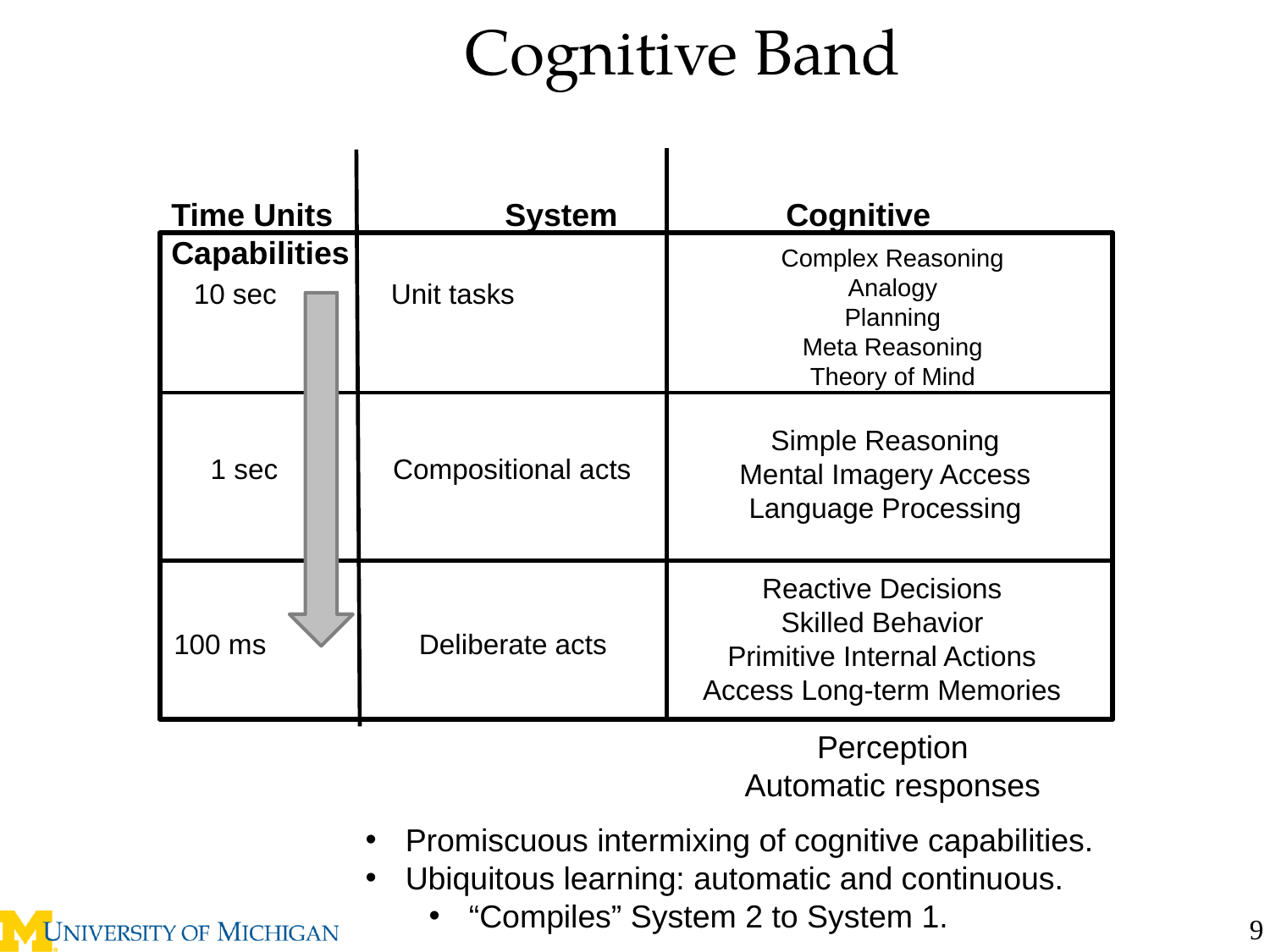

# Cognitive Band
Time Units 	         System                   Cognitive Capabilities

Complex Reasoning
Analogy
Planning
Meta Reasoning
Theory of Mind
10 sec 	         Unit tasks

Simple Reasoning
Mental Imagery Access
Language Processing
   1 sec 	 Compositional acts
Reactive Decisions
Skilled Behavior
Primitive Internal Actions
Access Long-term Memories
100 ms 	      Deliberate acts
Perception
Automatic responses
Promiscuous intermixing of cognitive capabilities.
Ubiquitous learning: automatic and continuous.
“Compiles” System 2 to System 1.